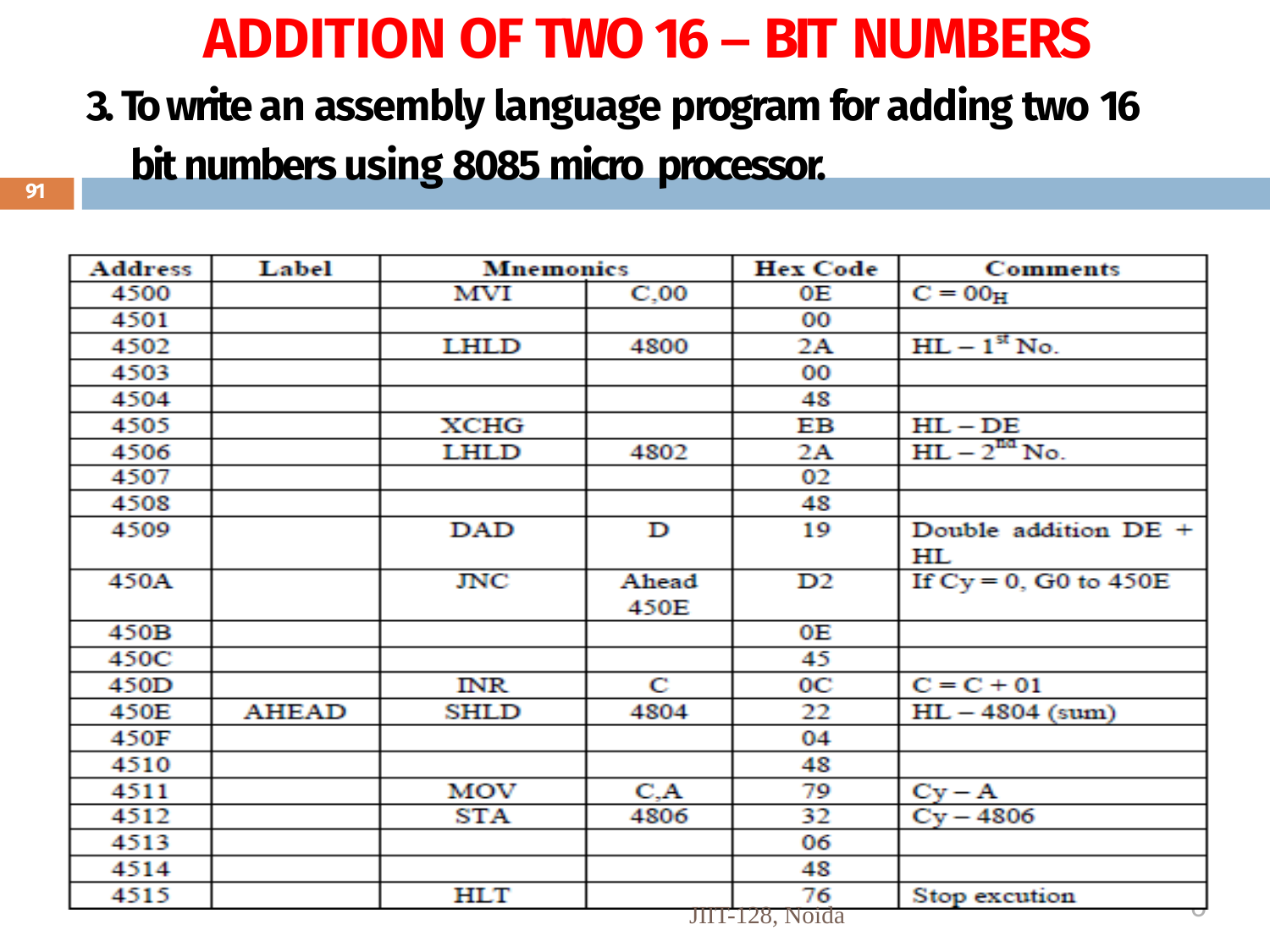

# ADDITION OF TWO 16 – BIT NUMBERS
3. To write an assembly language program for adding two 16
bit numbers using 8085 micro processor.
91

6
JIIT-128, Noida